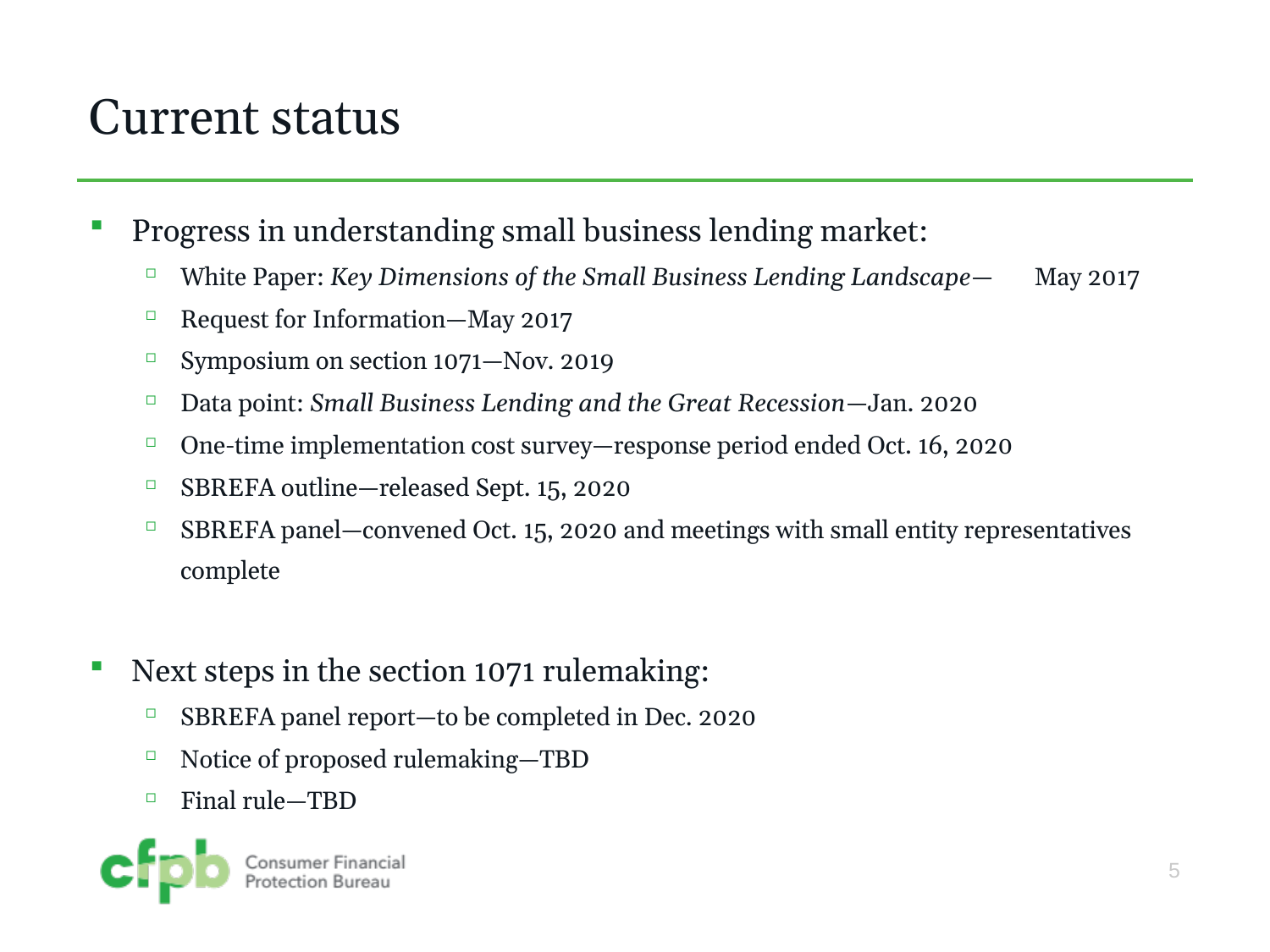

# Current status
Progress in understanding small business lending market:
White Paper: Key Dimensions of the Small Business Lending Landscape—       May 2017
Request for Information—May 2017
Symposium on section 1071—Nov. 2019
Data point: Small Business Lending and the Great Recession—Jan. 2020
One-time implementation cost survey—response period ended Oct. 16, 2020
SBREFA outline—released Sept. 15, 2020
SBREFA panel—convened Oct. 15, 2020 and meetings with small entity representatives complete

Next steps in the section 1071 rulemaking:
SBREFA panel report—to be completed in Dec. 2020
Notice of proposed rulemaking—TBD
Final rule—TBD

5